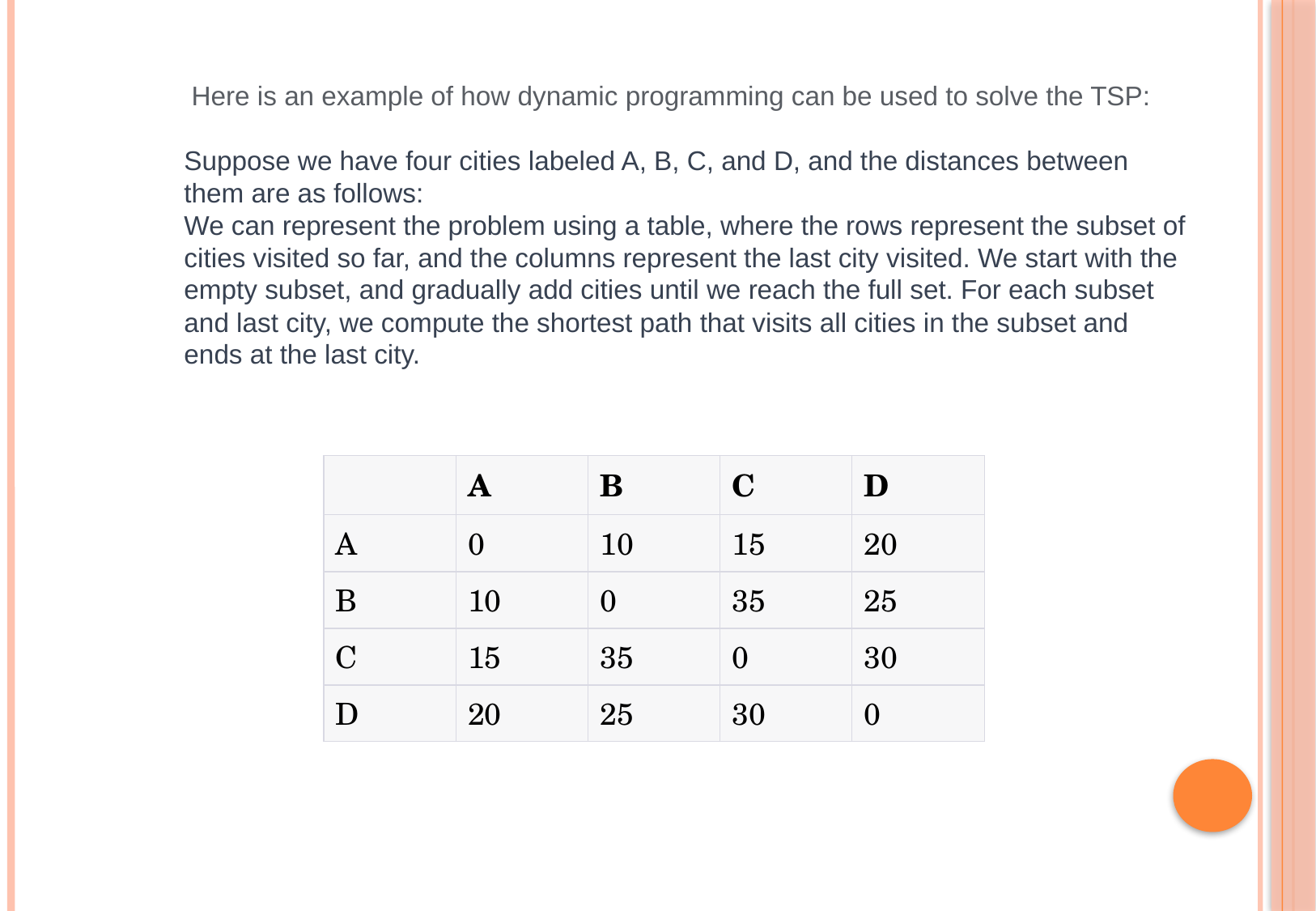

Here is an example of how dynamic programming can be used to solve the TSP:

Suppose we have four cities labeled A, B, C, and D, and the distances between them are as follows:
We can represent the problem using a table, where the rows represent the subset of cities visited so far, and the columns represent the last city visited. We start with the empty subset, and gradually add cities until we reach the full set. For each subset and last city, we compute the shortest path that visits all cities in the subset and ends at the last city.
|  | A | B | C | D |
| --- | --- | --- | --- | --- |
| A | 0 | 10 | 15 | 20 |
| B | 10 | 0 | 35 | 25 |
| C | 15 | 35 | 0 | 30 |
| D | 20 | 25 | 30 | 0 |